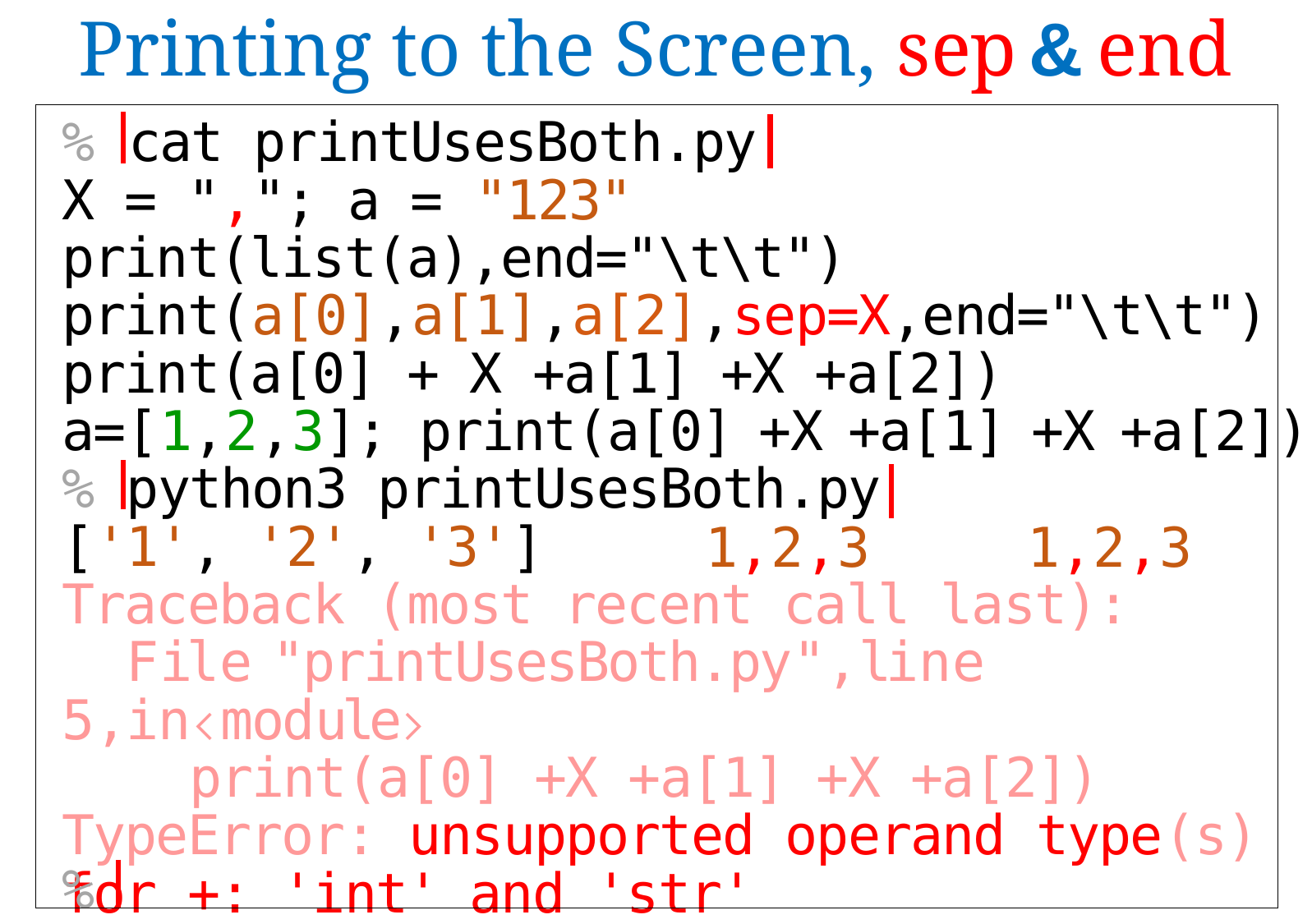

Printing to the Screen, sep & end

%

%
  cat printUsesBoth.py
X = ","; a = "123"
print(list(a),end="\t\t")
print(a[0],a[1],a[2],sep=X,end="\t\t")
print(a[0] + X +a[1] +X +a[2])
a=[1,2,3]; print(a[0] +X +a[1] +X +a[2])
  python3 printUsesBoth.py
['1', '2', '3']
Traceback (most recent call last):
  File "printUsesBoth.py",line 5,in<module>
    print(a[0] +X +a[1] +X +a[2])
TypeError: unsupported operand type(s)
for +: 'int' and 'str'

1,2,3
1,2,3
%